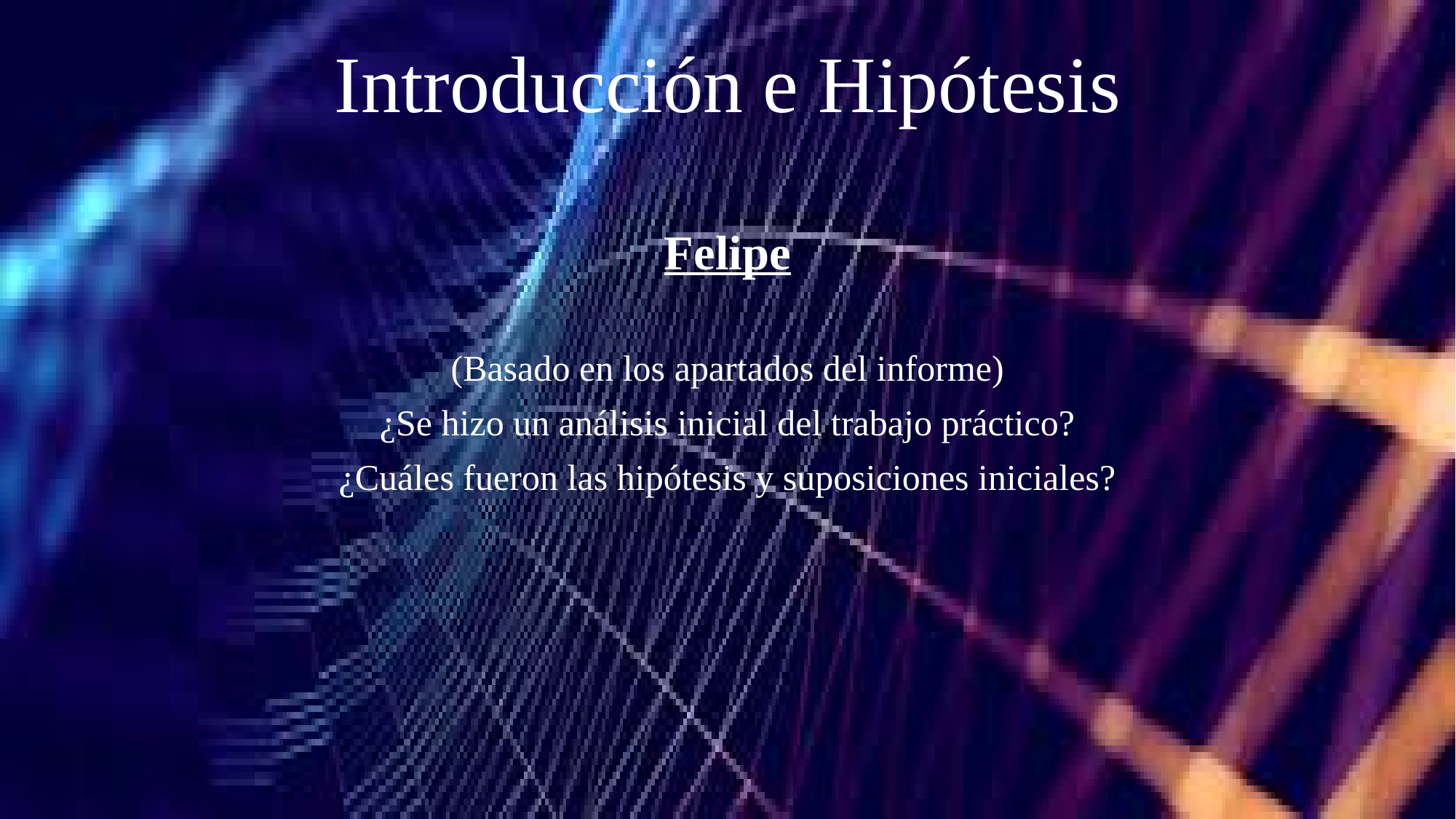

# Introducción e Hipótesis
Felipe

(Basado en los apartados del informe)
¿Se hizo un análisis inicial del trabajo práctico?
¿Cuáles fueron las hipótesis y suposiciones iniciales?